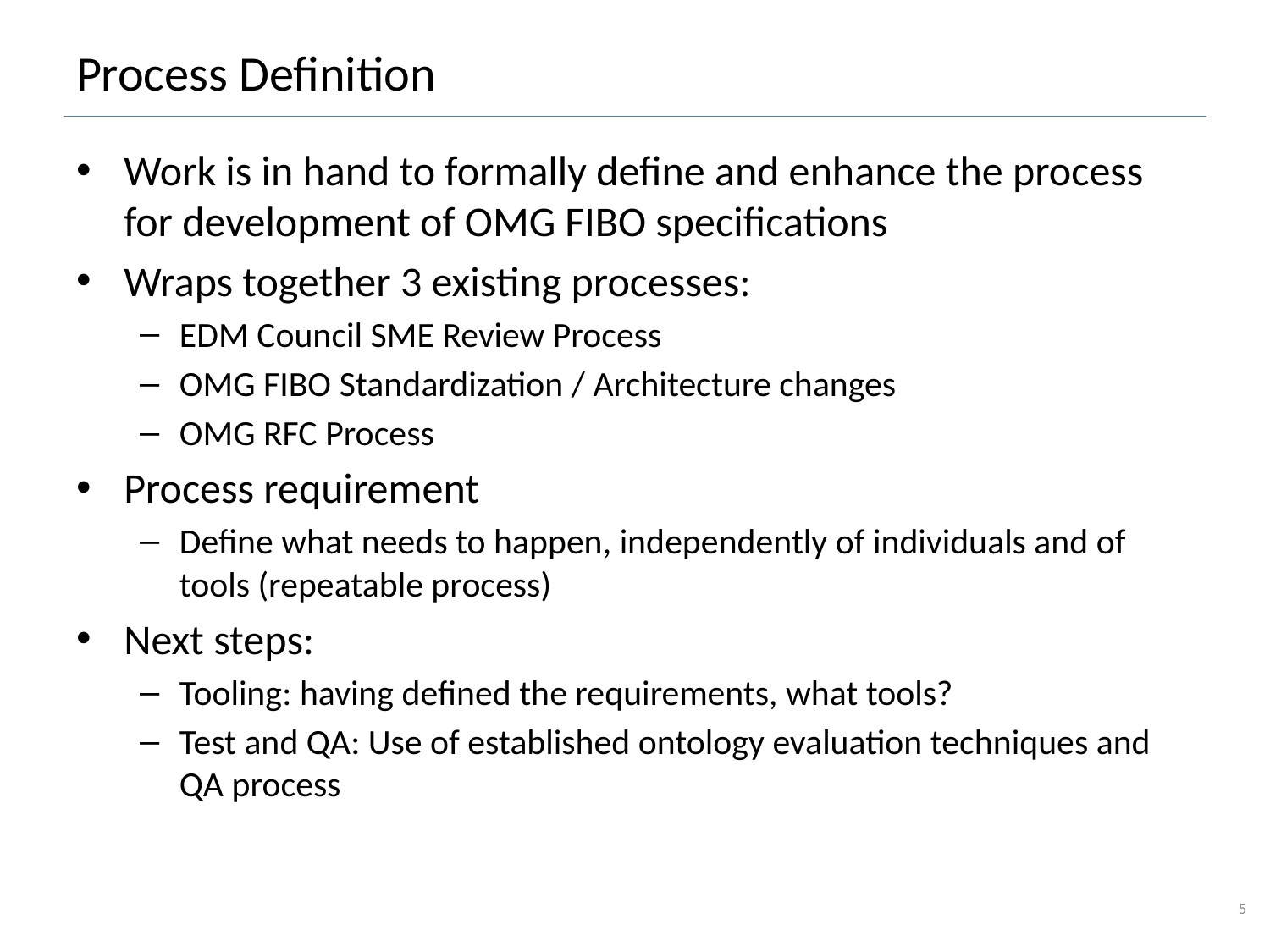

# Process Definition
Work is in hand to formally define and enhance the process for development of OMG FIBO specifications
Wraps together 3 existing processes:
EDM Council SME Review Process
OMG FIBO Standardization / Architecture changes
OMG RFC Process
Process requirement
Define what needs to happen, independently of individuals and of tools (repeatable process)
Next steps:
Tooling: having defined the requirements, what tools?
Test and QA: Use of established ontology evaluation techniques and QA process
5